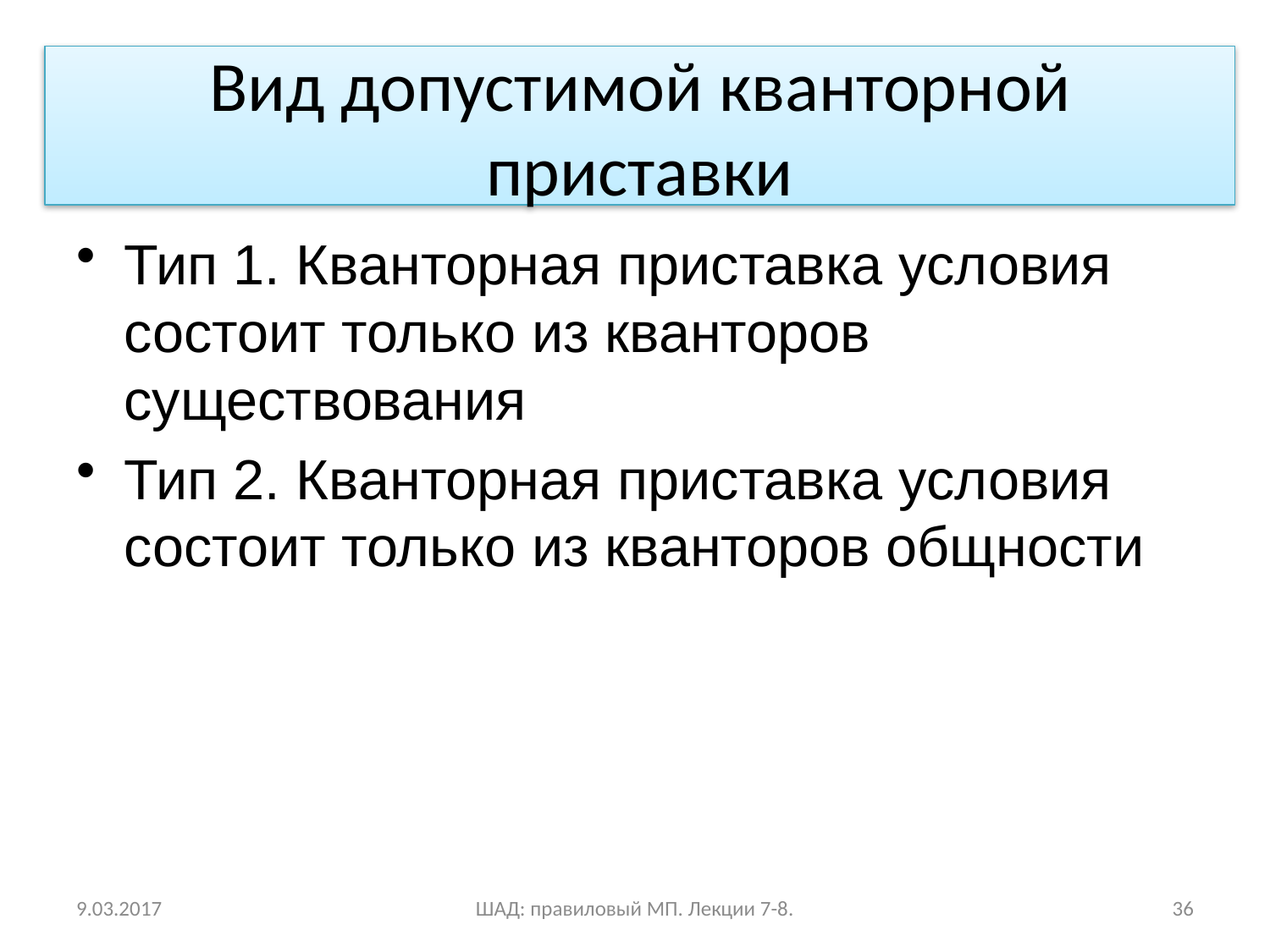

# Вид допустимой кванторной приставки
Тип 1. Кванторная приставка условия состоит только из кванторов существования
Тип 2. Кванторная приставка условия состоит только из кванторов общности
9.03.2017
ШАД: правиловый МП. Лекции 7-8.
36